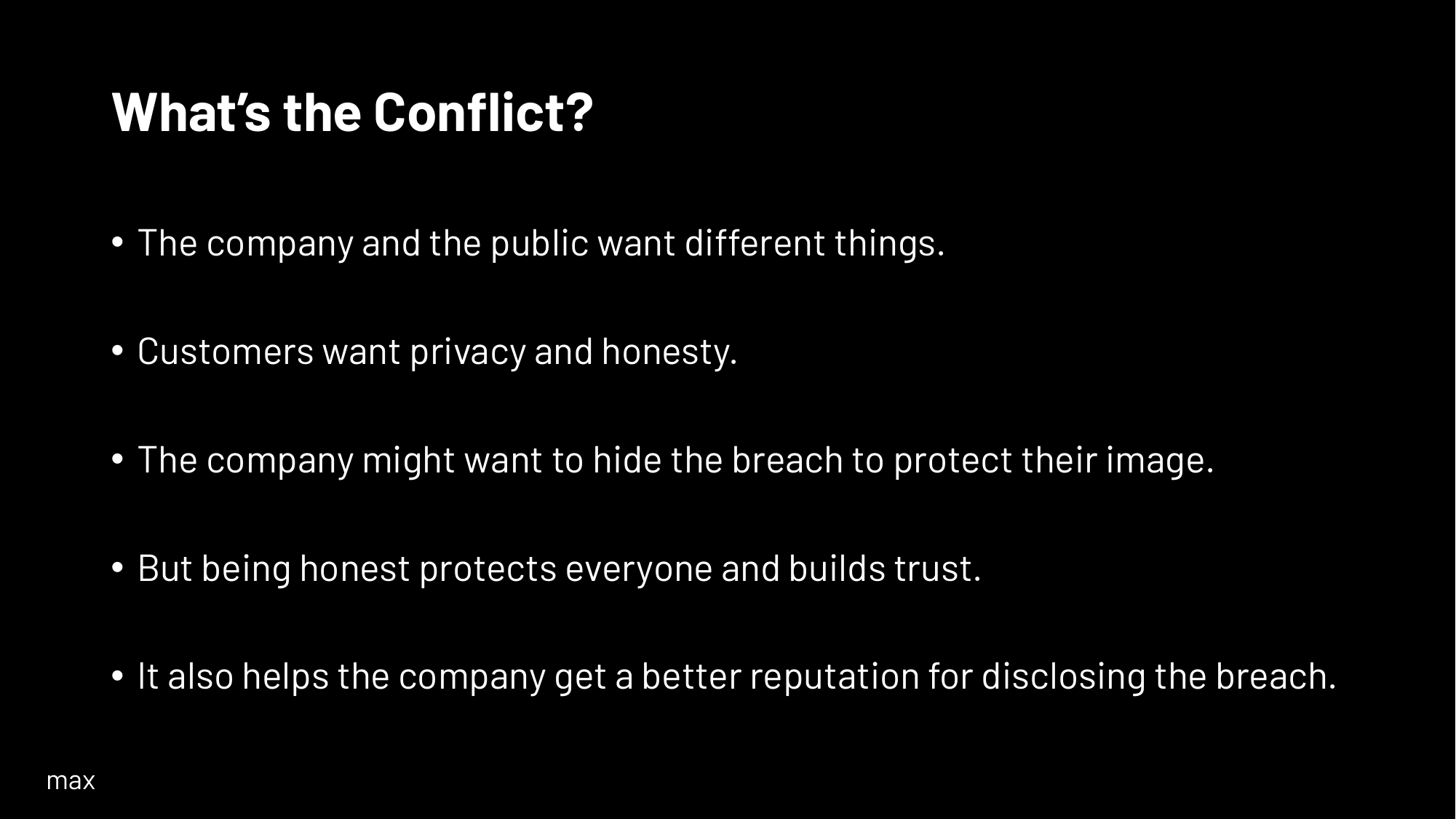

# What’s the Conflict?

The company and the public want different things.

Customers want privacy and honesty.

The company might want to hide the breach to protect their image.

But being honest protects everyone and builds trust.

It also helps the company get a better reputation for disclosing the breach.

max